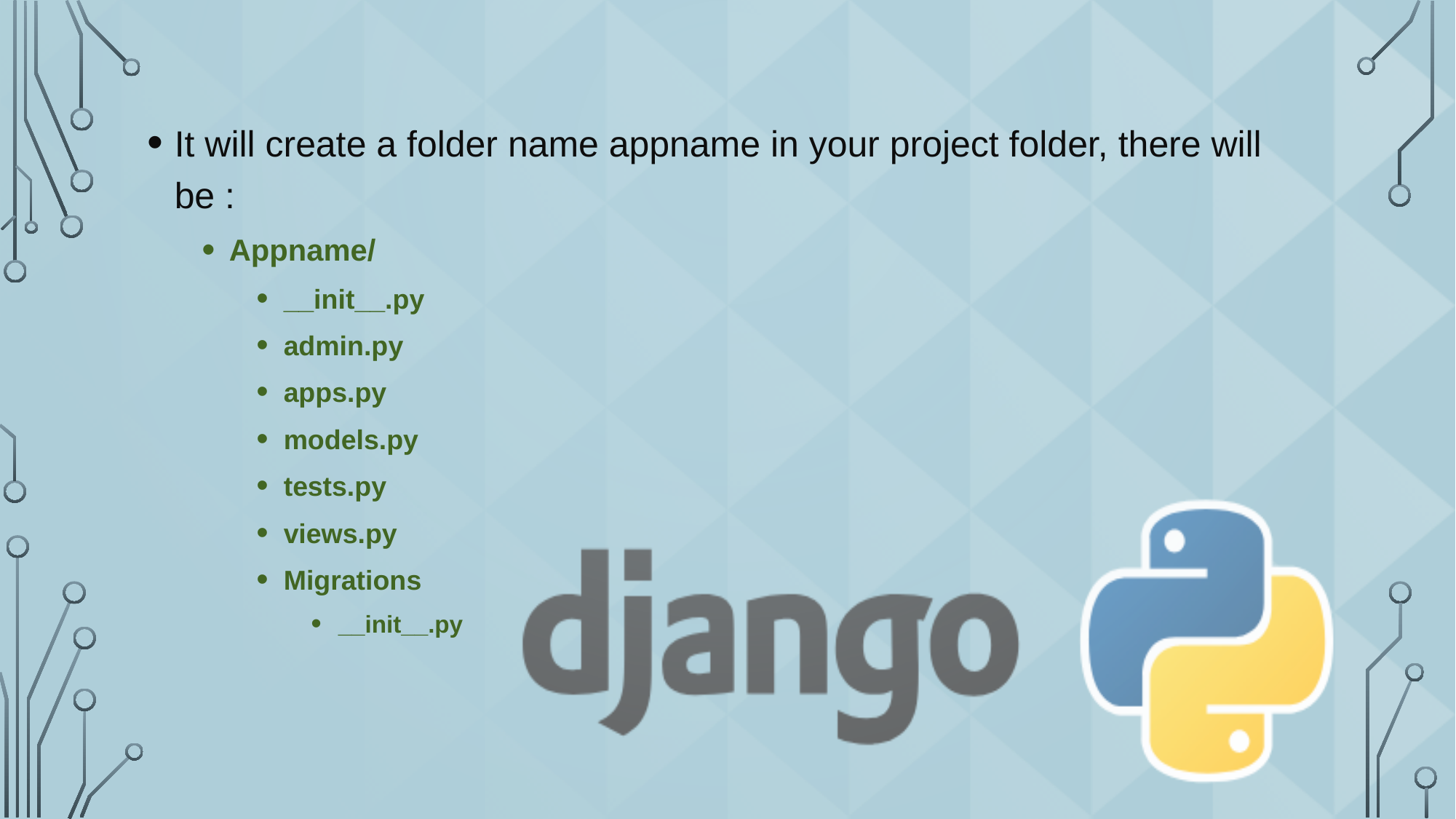

It will create a folder name appname in your project folder, there will be :
Appname/
__init__.py
admin.py
apps.py
models.py
tests.py
views.py
Migrations
__init__.py